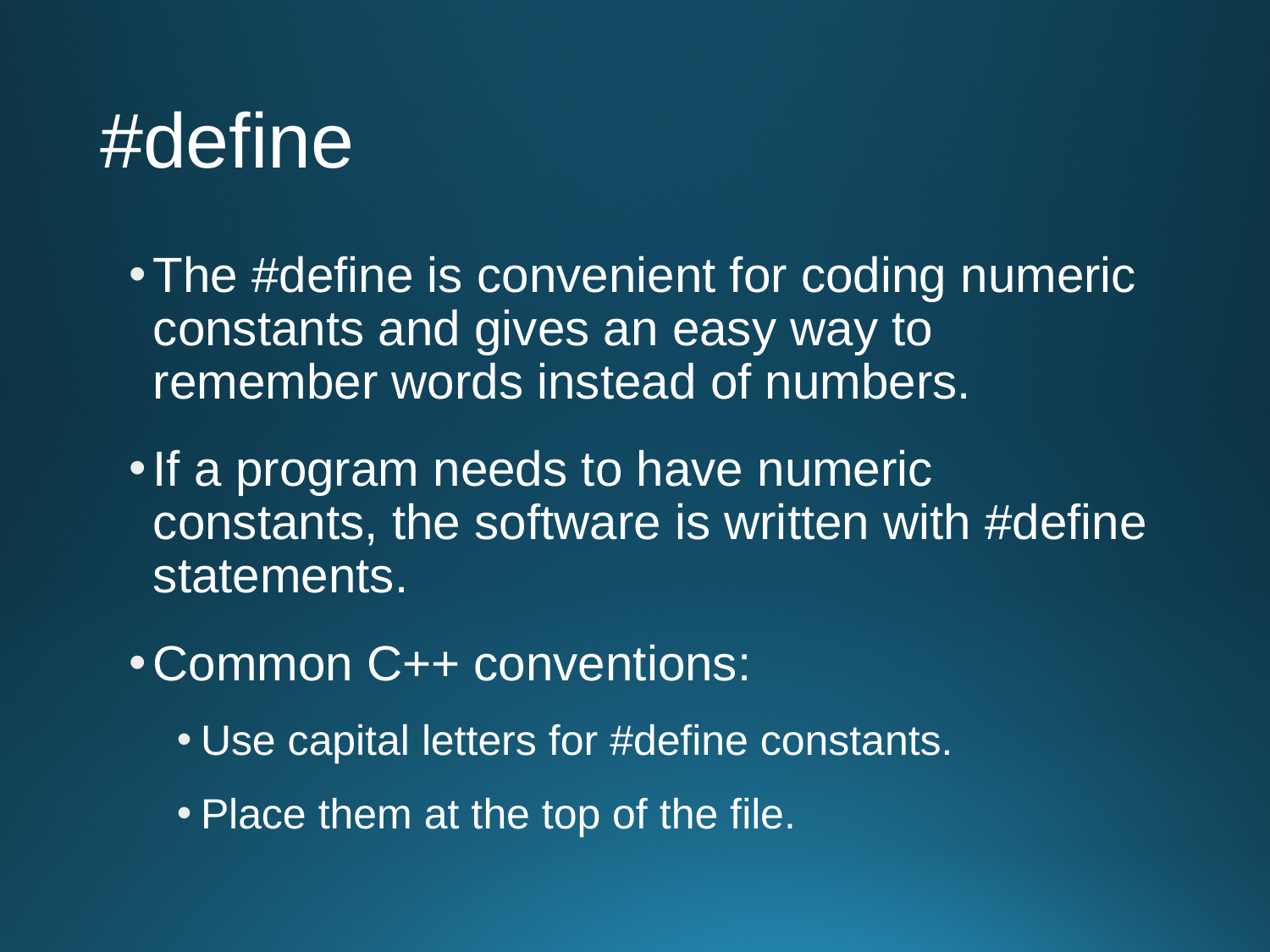

# #define
The #define is convenient for coding numeric constants and gives an easy way to remember words instead of numbers.
If a program needs to have numeric constants, the software is written with #define statements.
Common C++ conventions:
Use capital letters for #define constants.
Place them at the top of the file.